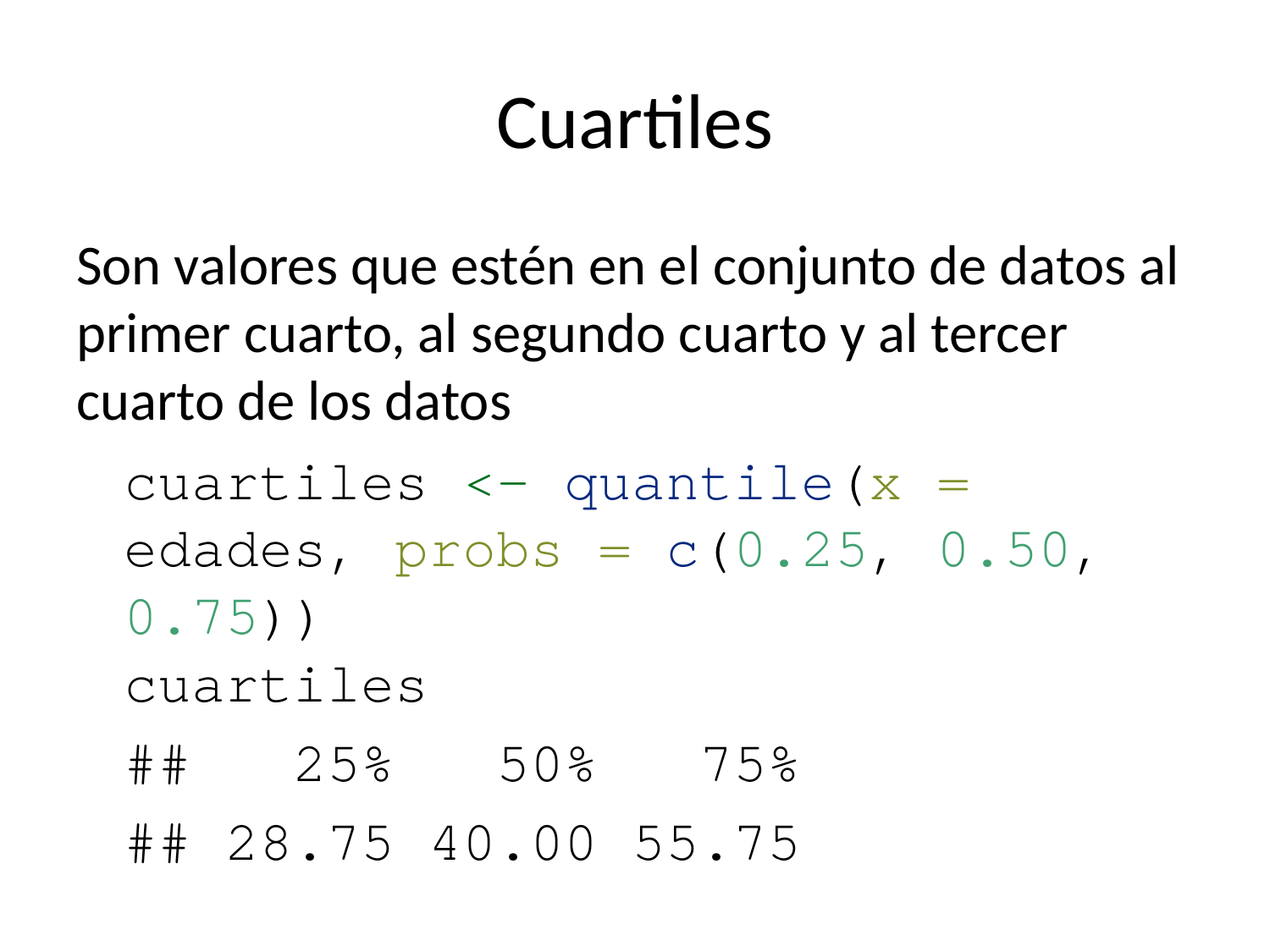

# Cuartiles
Son valores que estén en el conjunto de datos al primer cuarto, al segundo cuarto y al tercer cuarto de los datos
cuartiles <- quantile(x = edades, probs = c(0.25, 0.50, 0.75))
cuartiles
##   25%   50%   75%
## 28.75 40.00 55.75